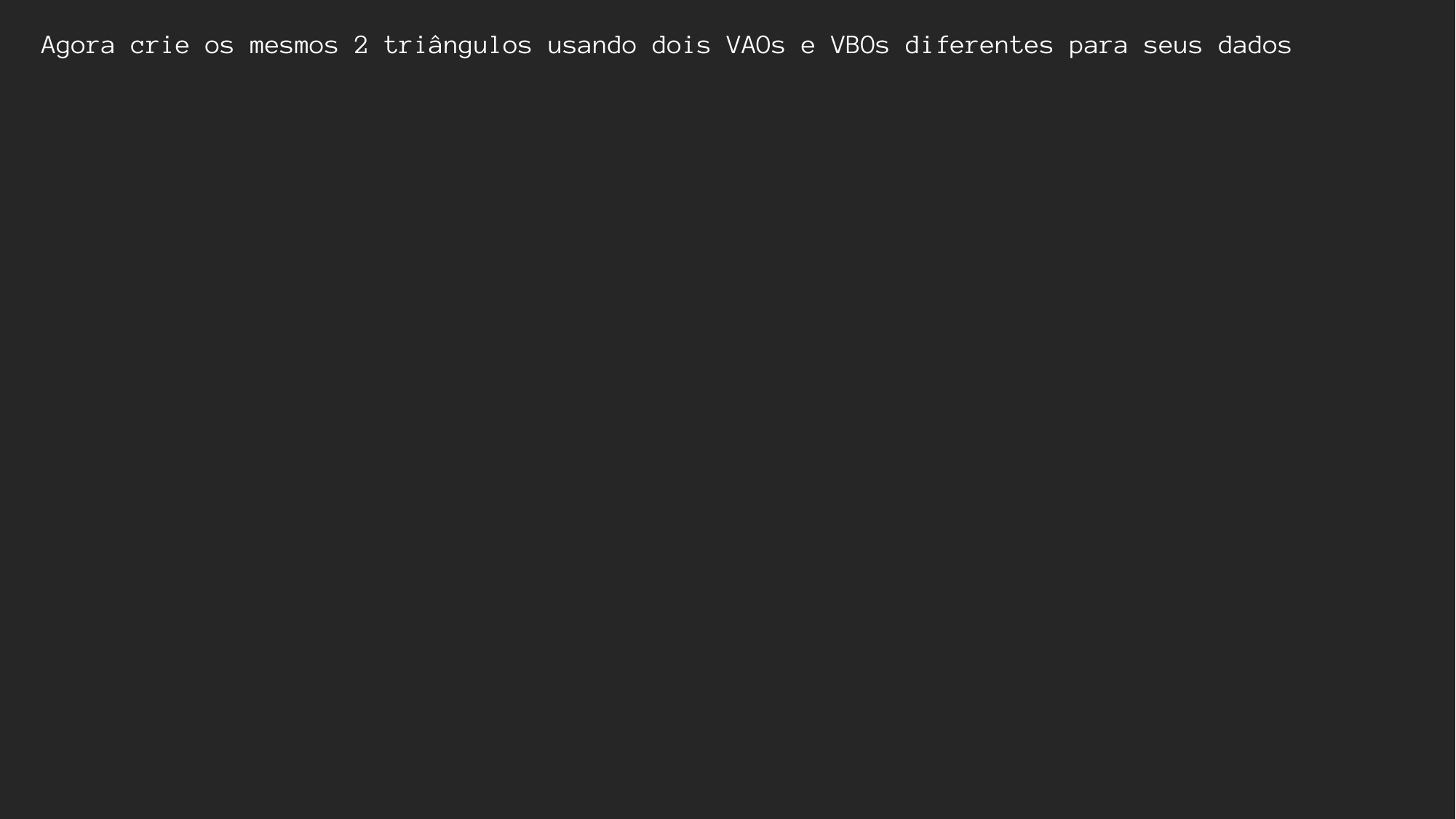

Agora crie os mesmos 2 triângulos usando dois VAOs e VBOs diferentes para seus dados